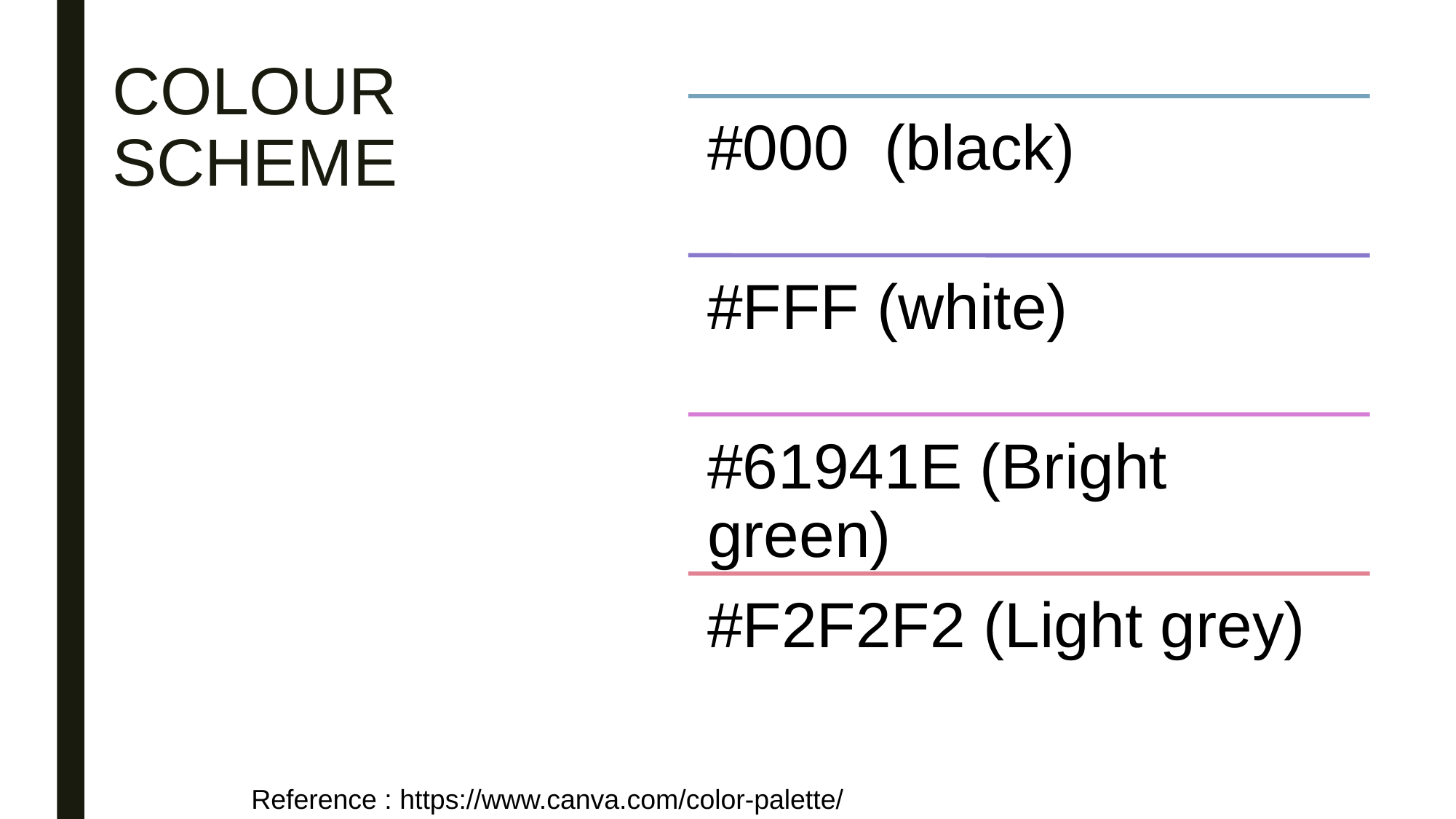

# COLOUR SCHEME
#000  (black)
#FFF (white)
#61941E (Bright green)
#F2F2F2 (Light grey)
Reference : https://www.canva.com/color-palette/